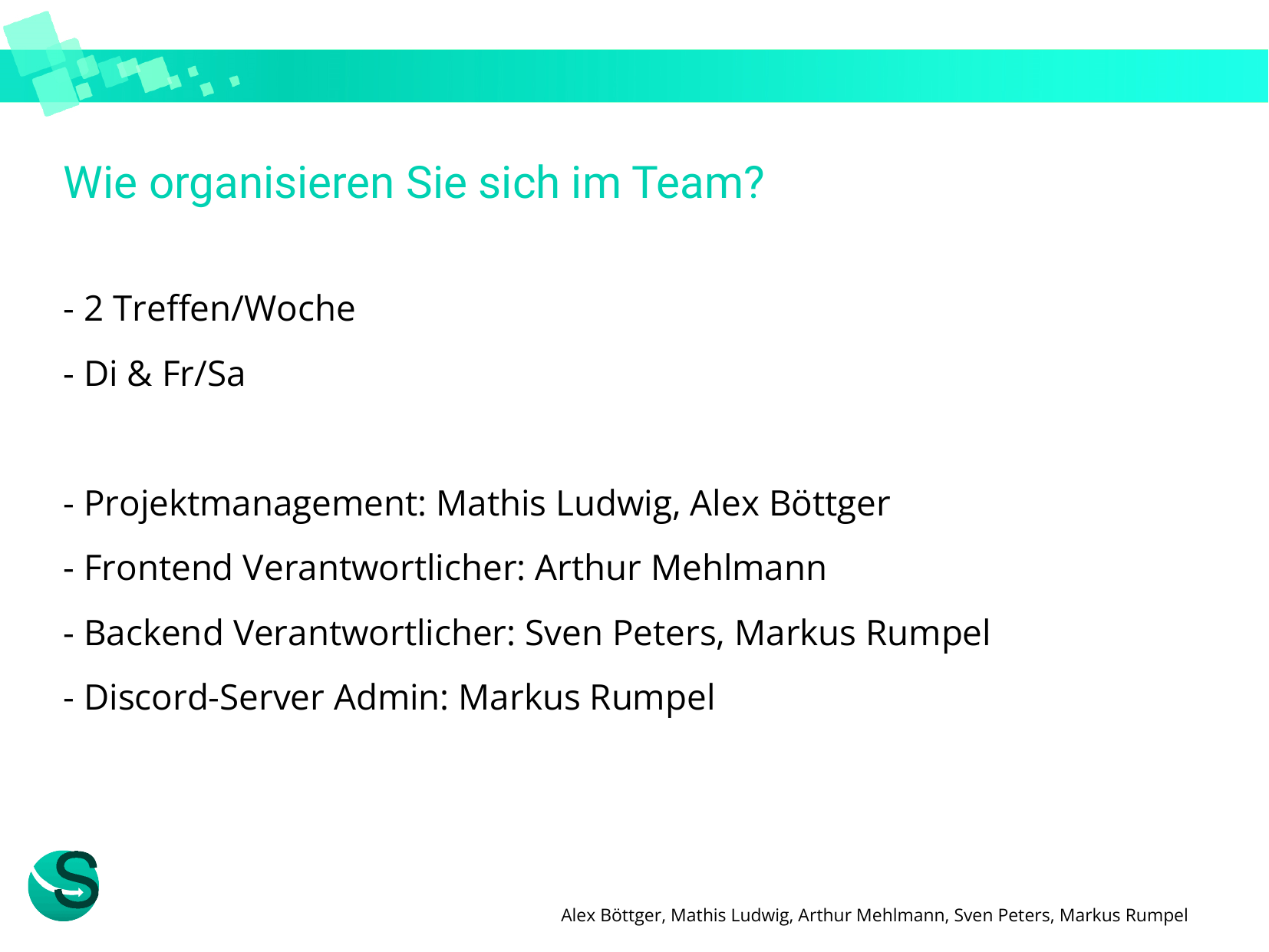

Wie organisieren Sie sich im Team?
- 2 Treffen/Woche
- Di & Fr/Sa

- Projektmanagement: Mathis Ludwig, Alex Böttger
- Frontend Verantwortlicher: Arthur Mehlmann
- Backend Verantwortlicher: Sven Peters, Markus Rumpel
- Discord-Server Admin: Markus Rumpel